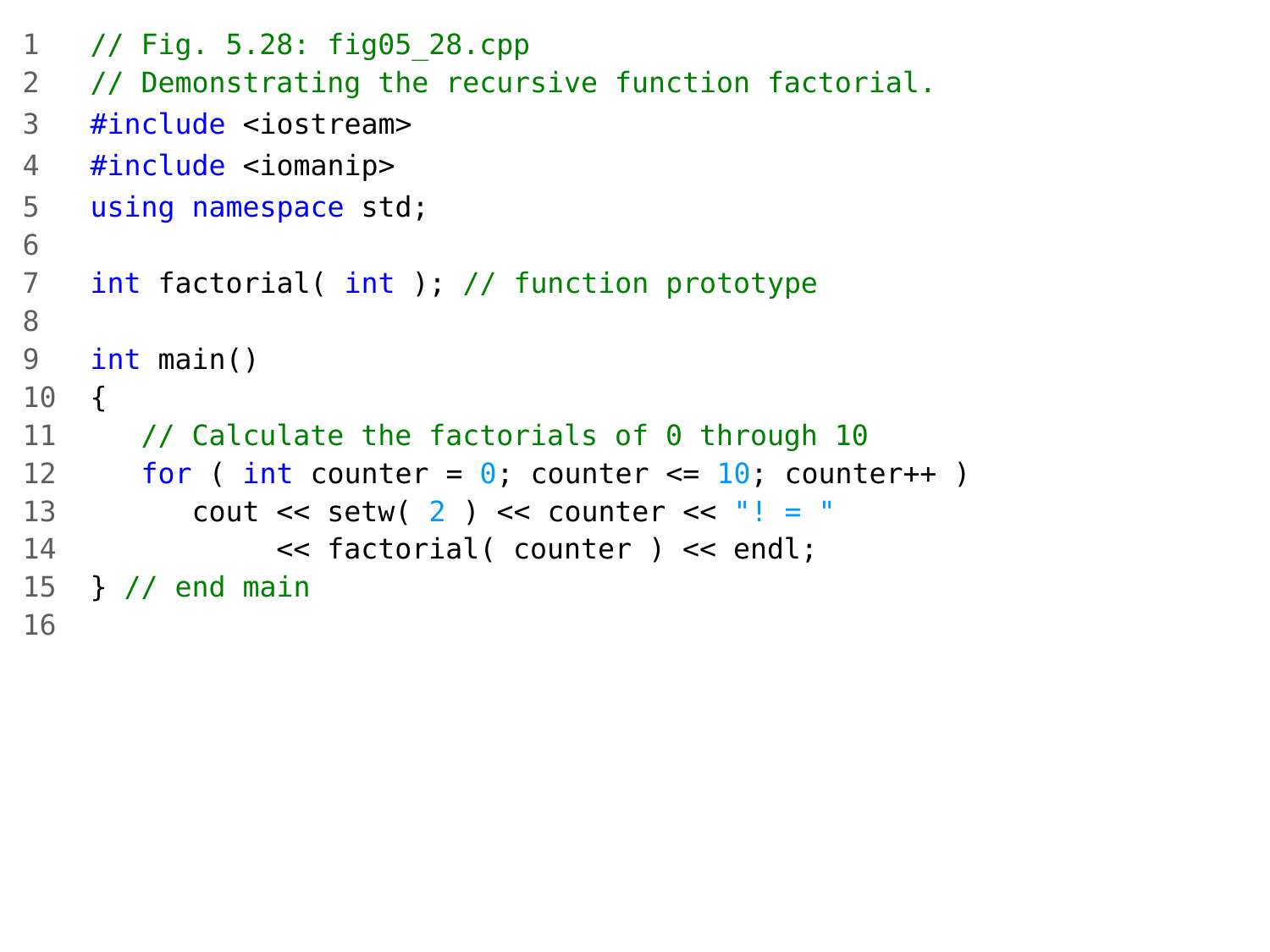

1   // Fig. 5.28: fig05_28.cpp
2   // Demonstrating the recursive function factorial.
3   #include <iostream>
4   #include <iomanip>
5   using namespace std;
6
7   int factorial( int ); // function prototype
8
9   int main()
10  {
11     // Calculate the factorials of 0 through 10
12     for ( int counter = 0; counter <= 10; counter++ )
13        cout << setw( 2 ) << counter << "! = "
14             << factorial( counter ) << endl;
15  } // end main
16